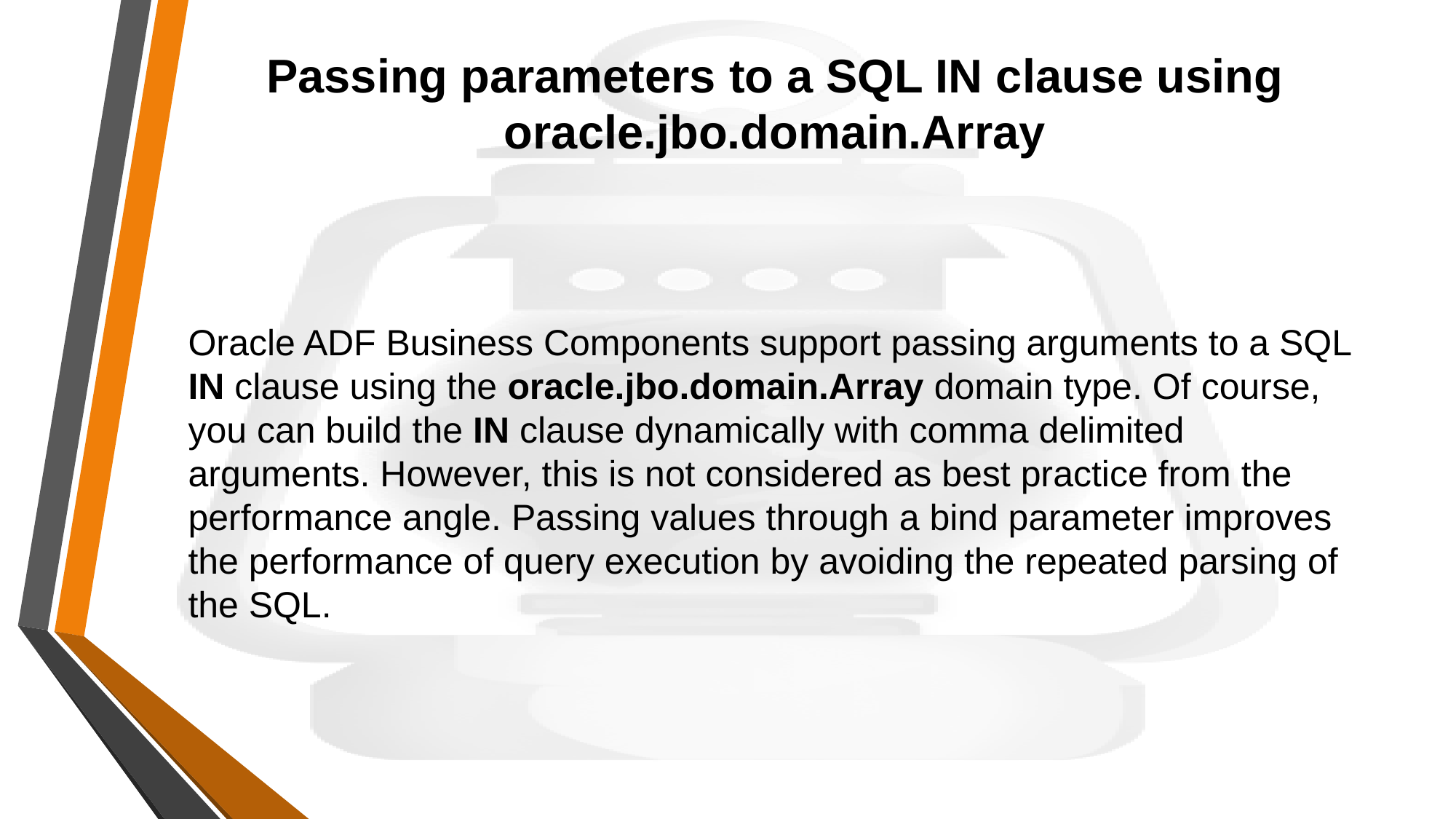

# Passing parameters to a SQL IN clause using oracle.jbo.domain.Array
Oracle ADF Business Components support passing arguments to a SQL IN clause using the oracle.jbo.domain.Array domain type. Of course, you can build the IN clause dynamically with comma delimited arguments. However, this is not considered as best practice from the performance angle. Passing values through a bind parameter improves the performance of query execution by avoiding the repeated parsing of the SQL.